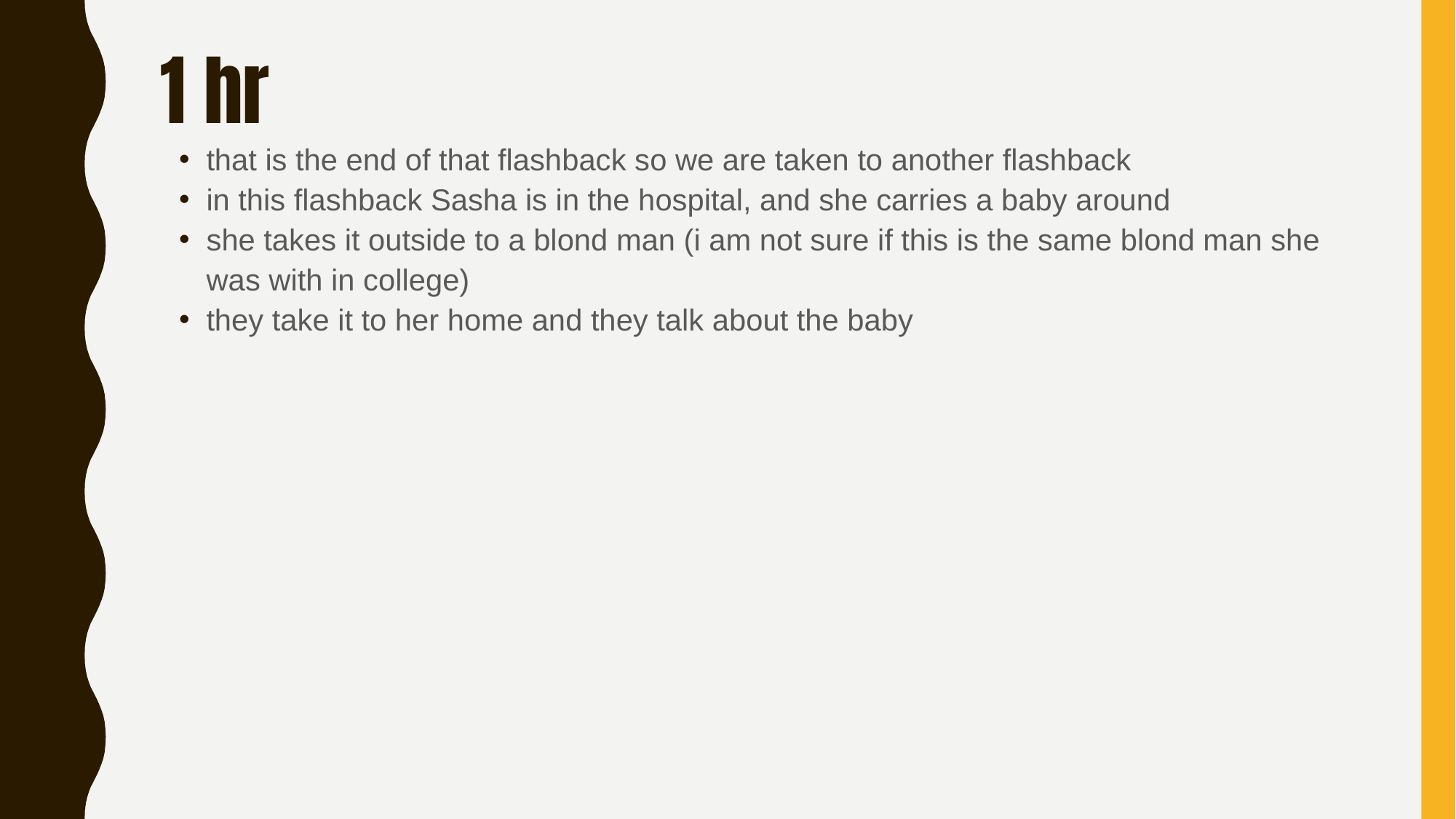

# 1 hr
that is the end of that flashback so we are taken to another flashback
in this flashback Sasha is in the hospital, and she carries a baby around
she takes it outside to a blond man (i am not sure if this is the same blond man she was with in college)
they take it to her home and they talk about the baby